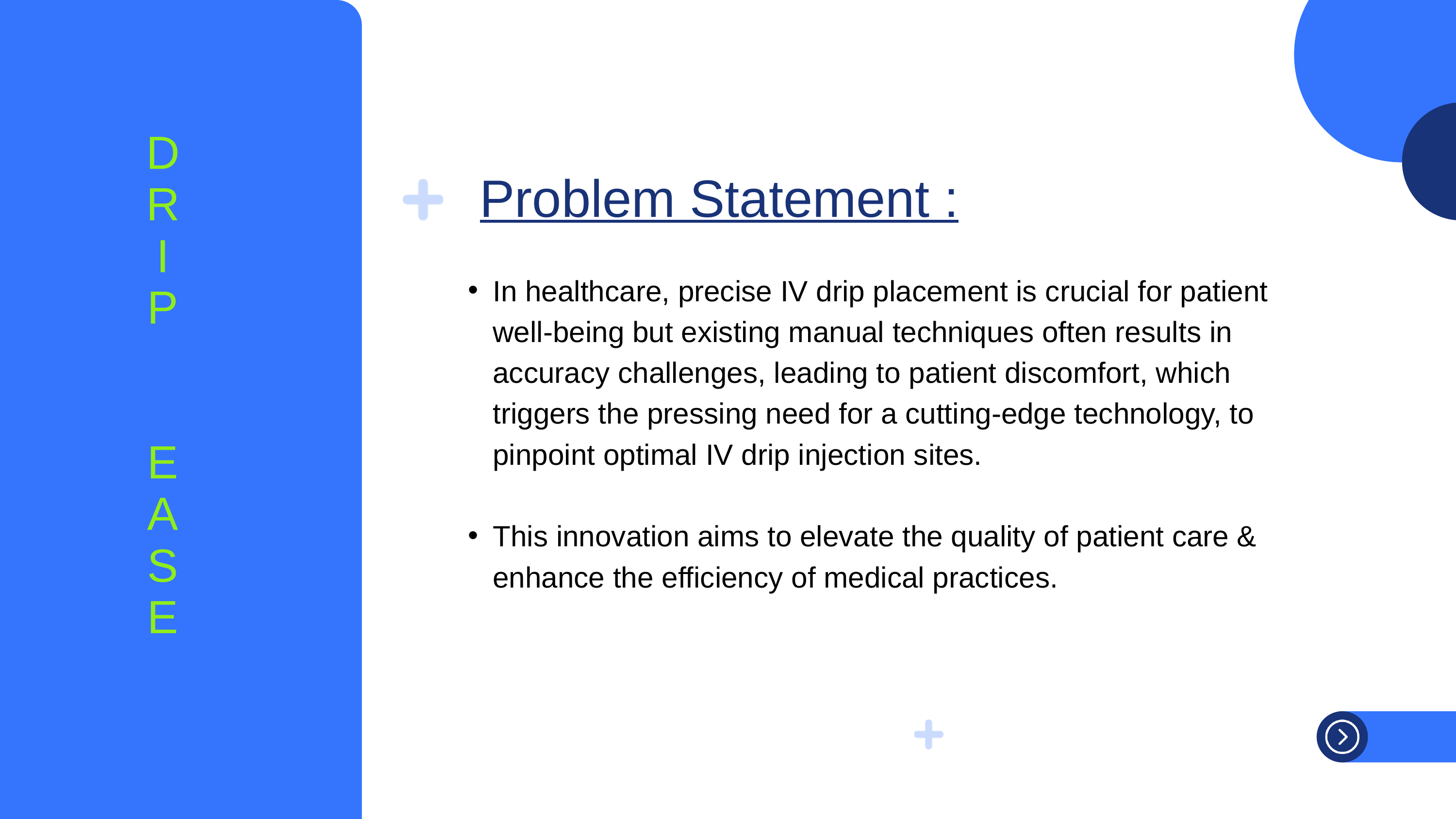

D
R
I
P

E
A
S
E
Problem Statement :

In healthcare, precise IV drip placement is crucial for patient well-being but existing manual techniques often results in accuracy challenges, leading to patient discomfort, which triggers the pressing need for a cutting-edge technology, to pinpoint optimal IV drip injection sites.

This innovation aims to elevate the quality of patient care & enhance the efficiency of medical practices.